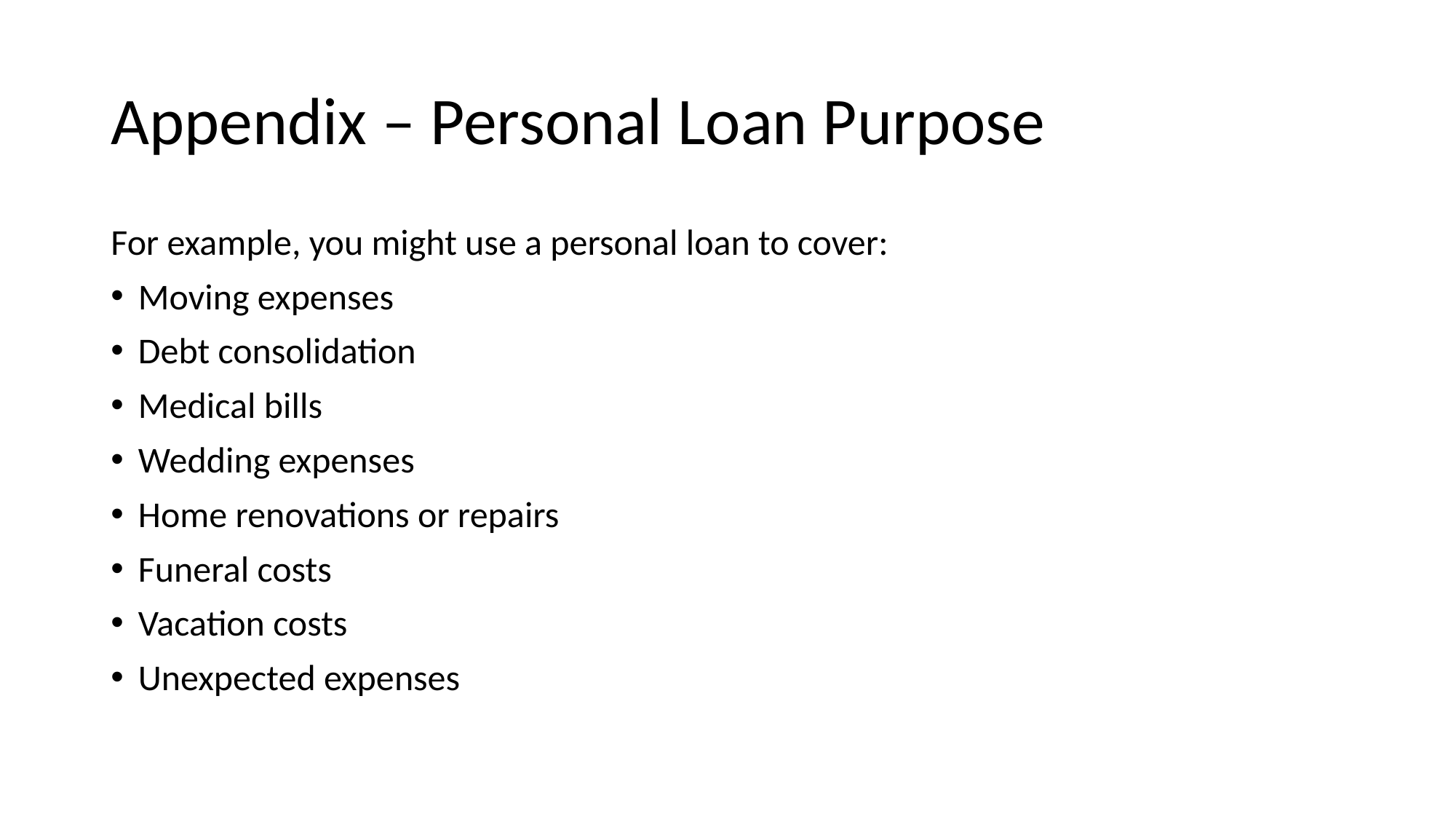

# Appendix – Personal Loan Purpose
For example, you might use a personal loan to cover:
Moving expenses
Debt consolidation
Medical bills
Wedding expenses
Home renovations or repairs
Funeral costs
Vacation costs
Unexpected expenses